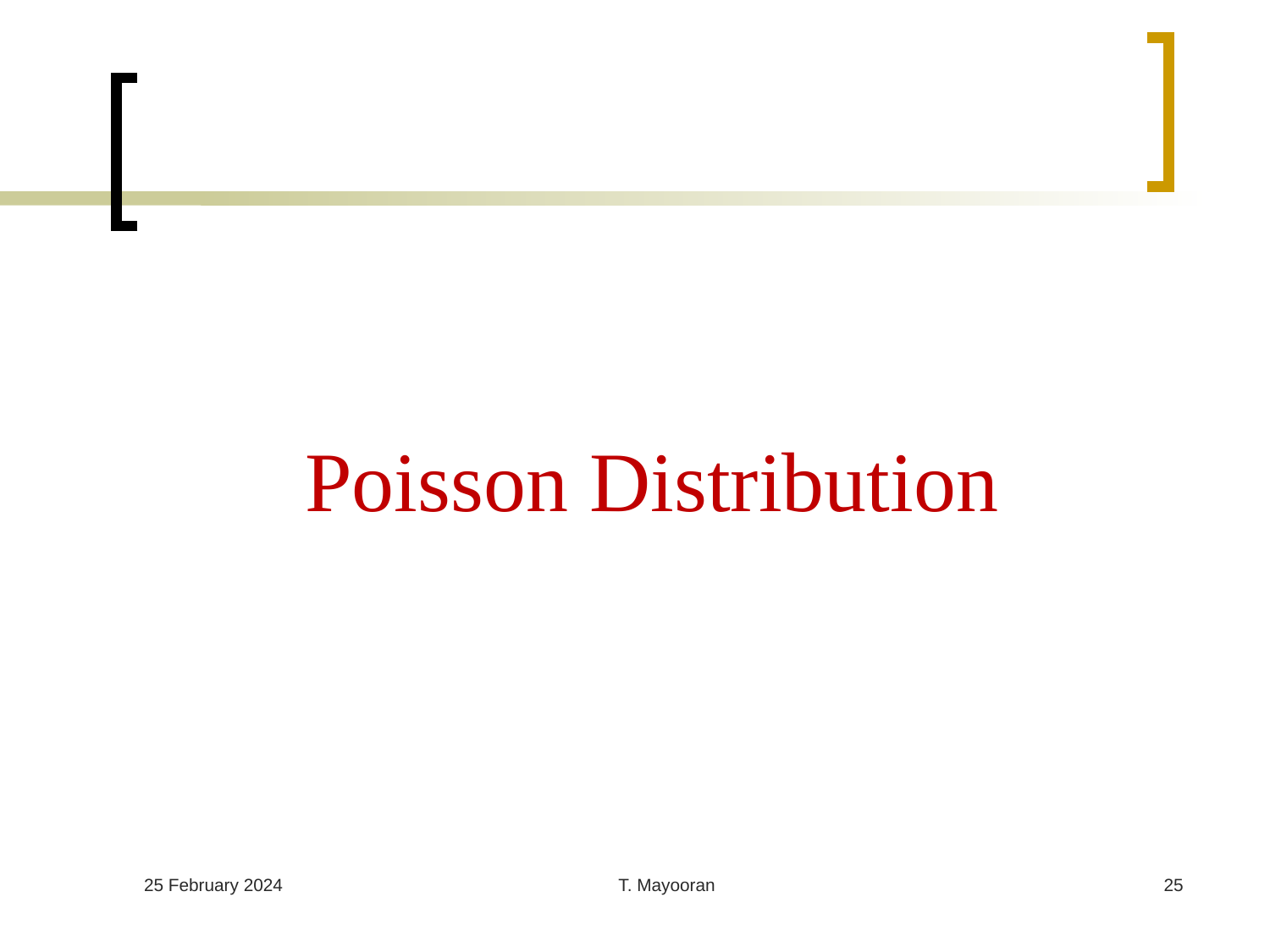

# Poisson Distribution
25 February 2024
T. Mayooran
25